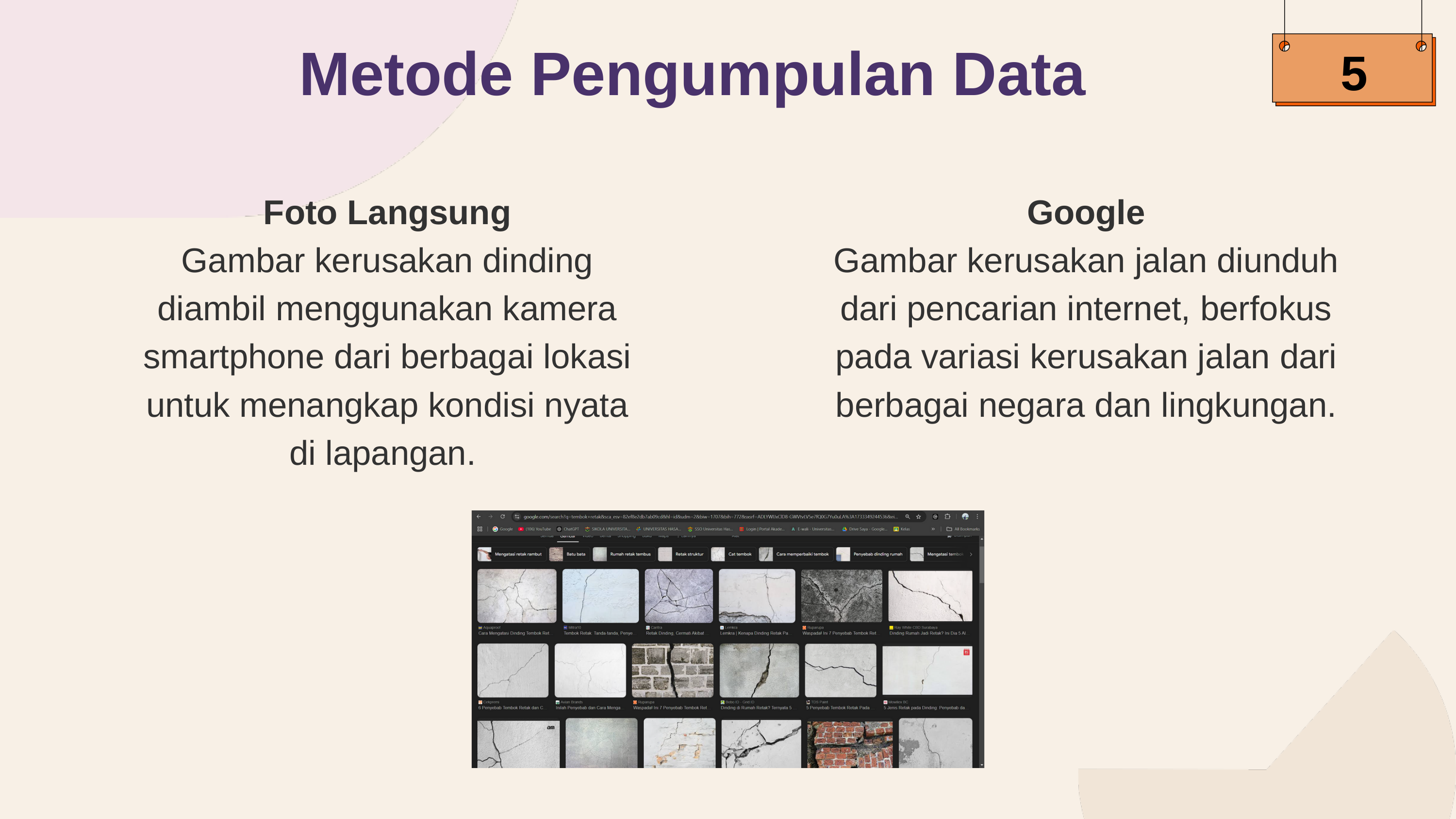

Metode Pengumpulan Data
5
Foto Langsung
Gambar kerusakan dinding diambil menggunakan kamera smartphone dari berbagai lokasi untuk menangkap kondisi nyata di lapangan.
Google
Gambar kerusakan jalan diunduh dari pencarian internet, berfokus pada variasi kerusakan jalan dari berbagai negara dan lingkungan.